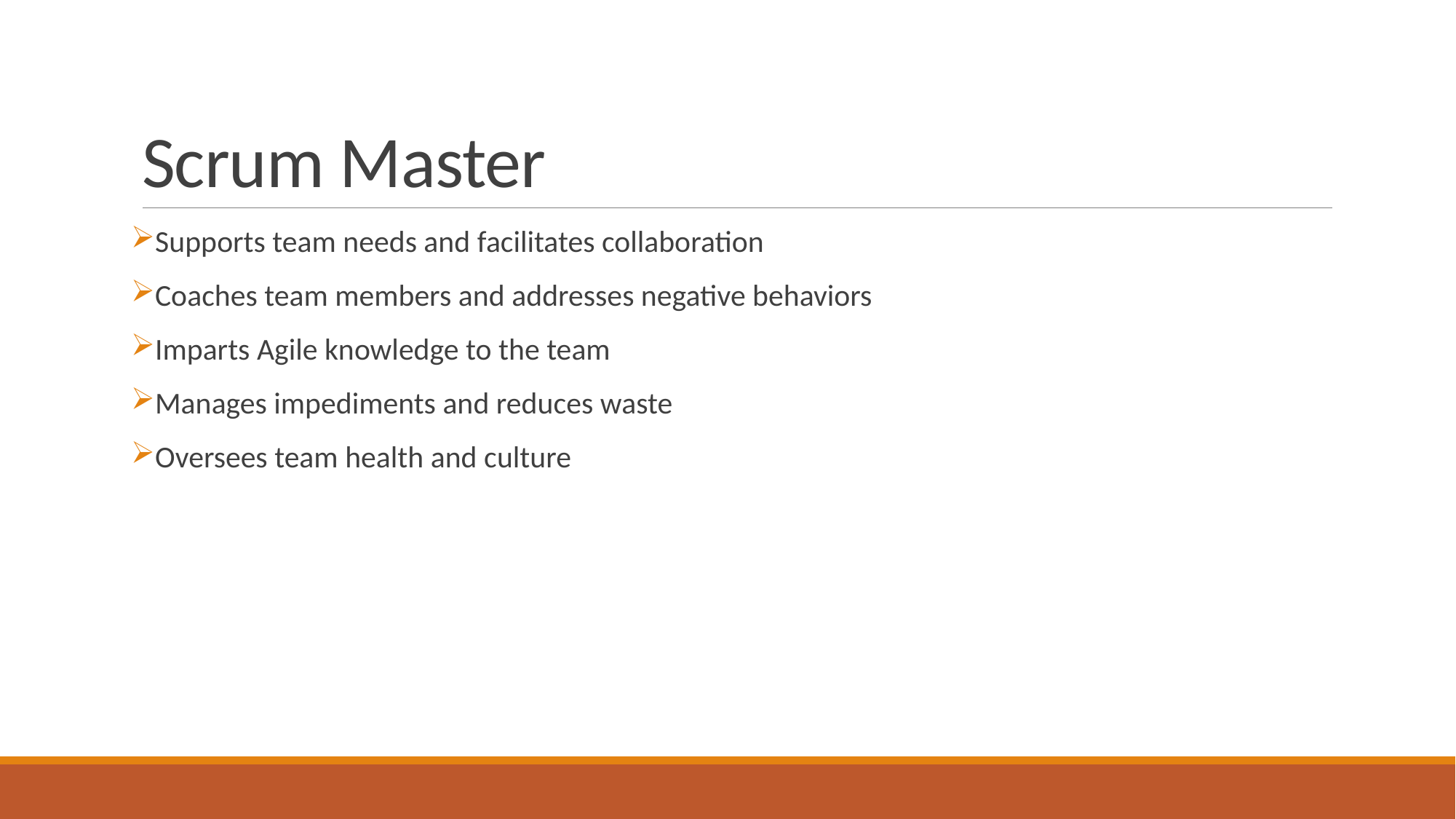

# Scrum Master
Supports team needs and facilitates collaboration
Coaches team members and addresses negative behaviors
Imparts Agile knowledge to the team
Manages impediments and reduces waste
Oversees team health and culture